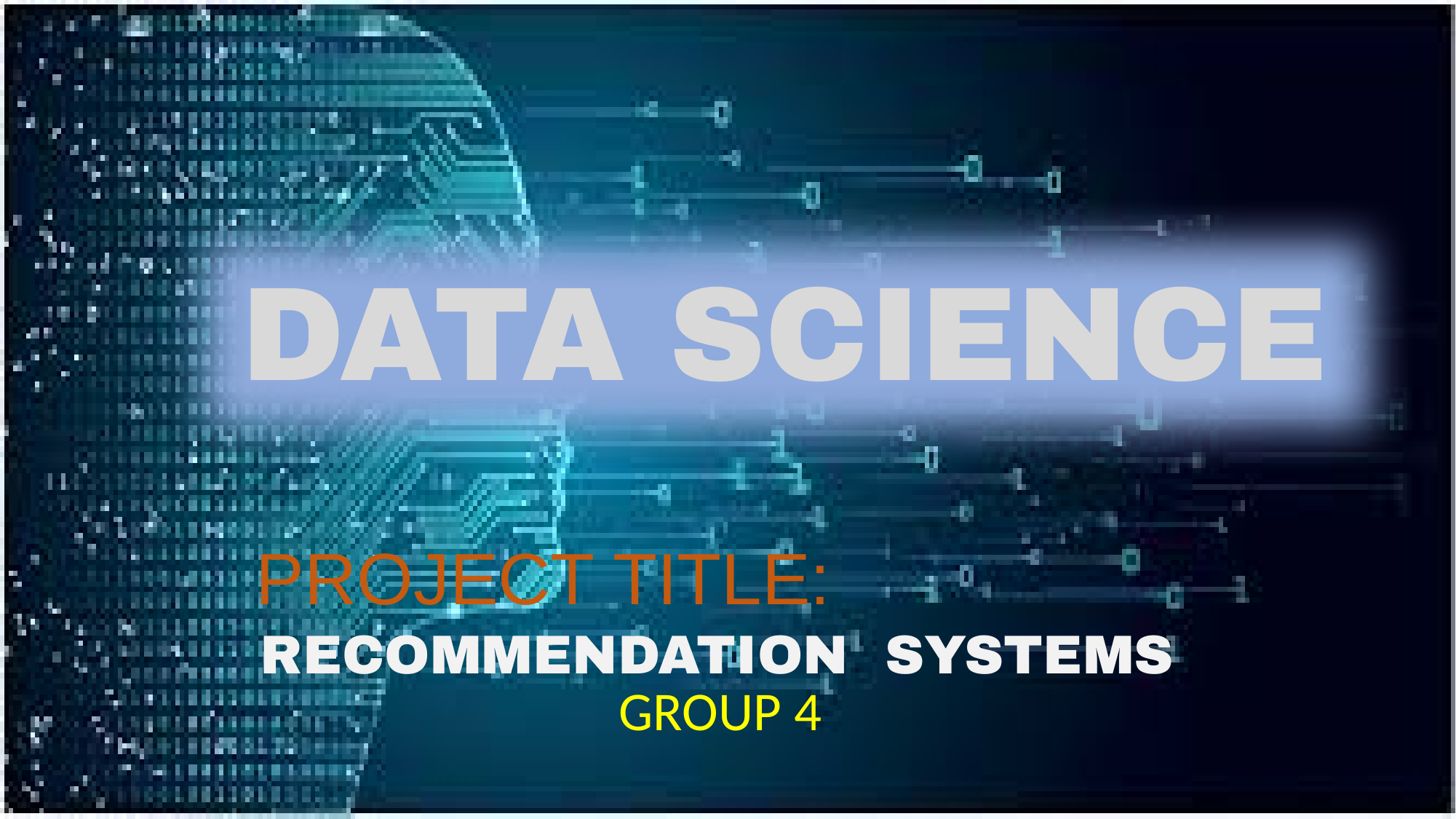

DATA SCIENCE
 PROJECT TITLE:
    RECOMMENDATION  SYSTEMS
GROUP 4